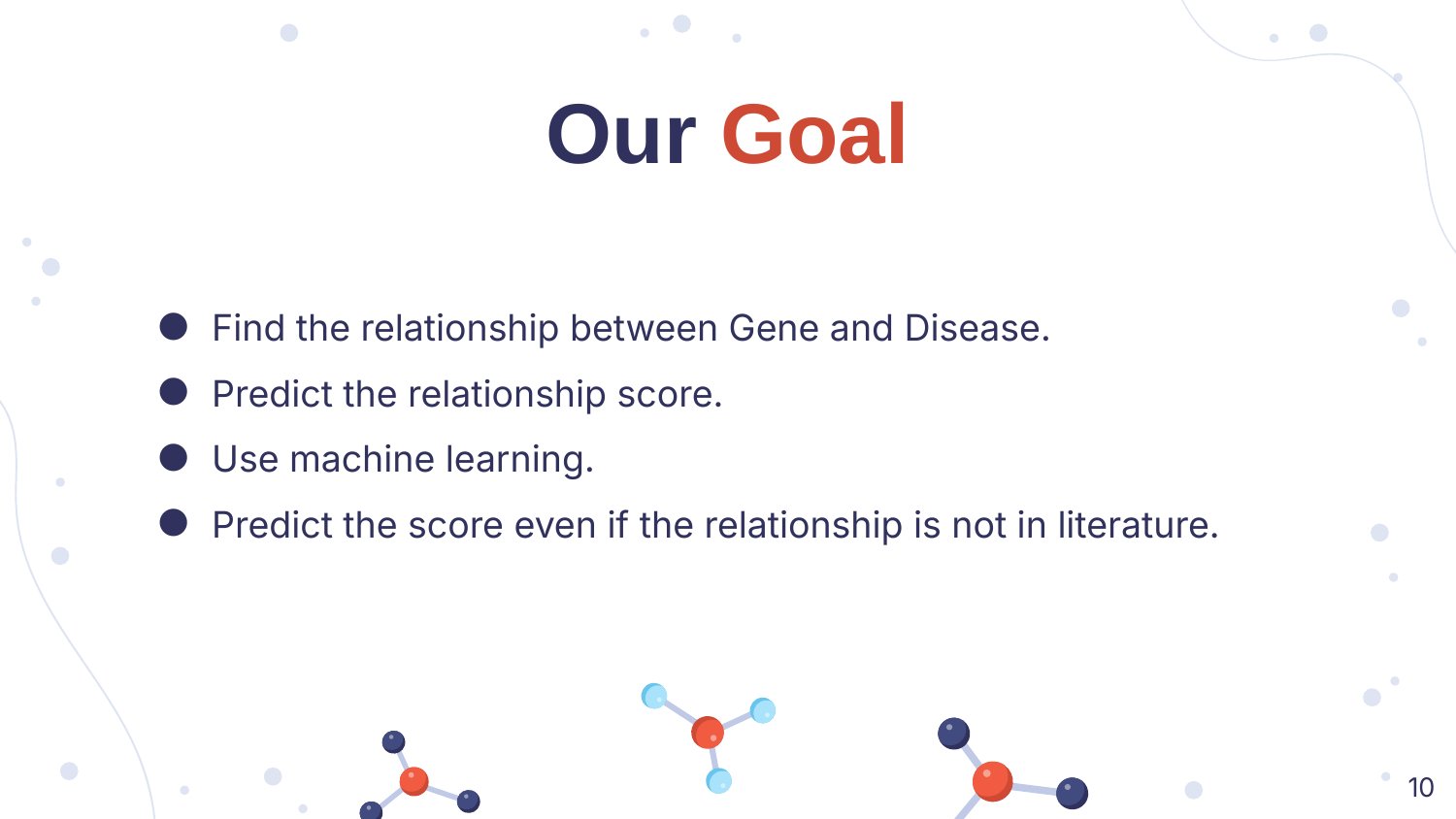

# Our Goal

Find the relationship between Gene and Disease.
Predict the relationship score.
Use machine learning.
Predict the score even if the relationship is not in literature.
10